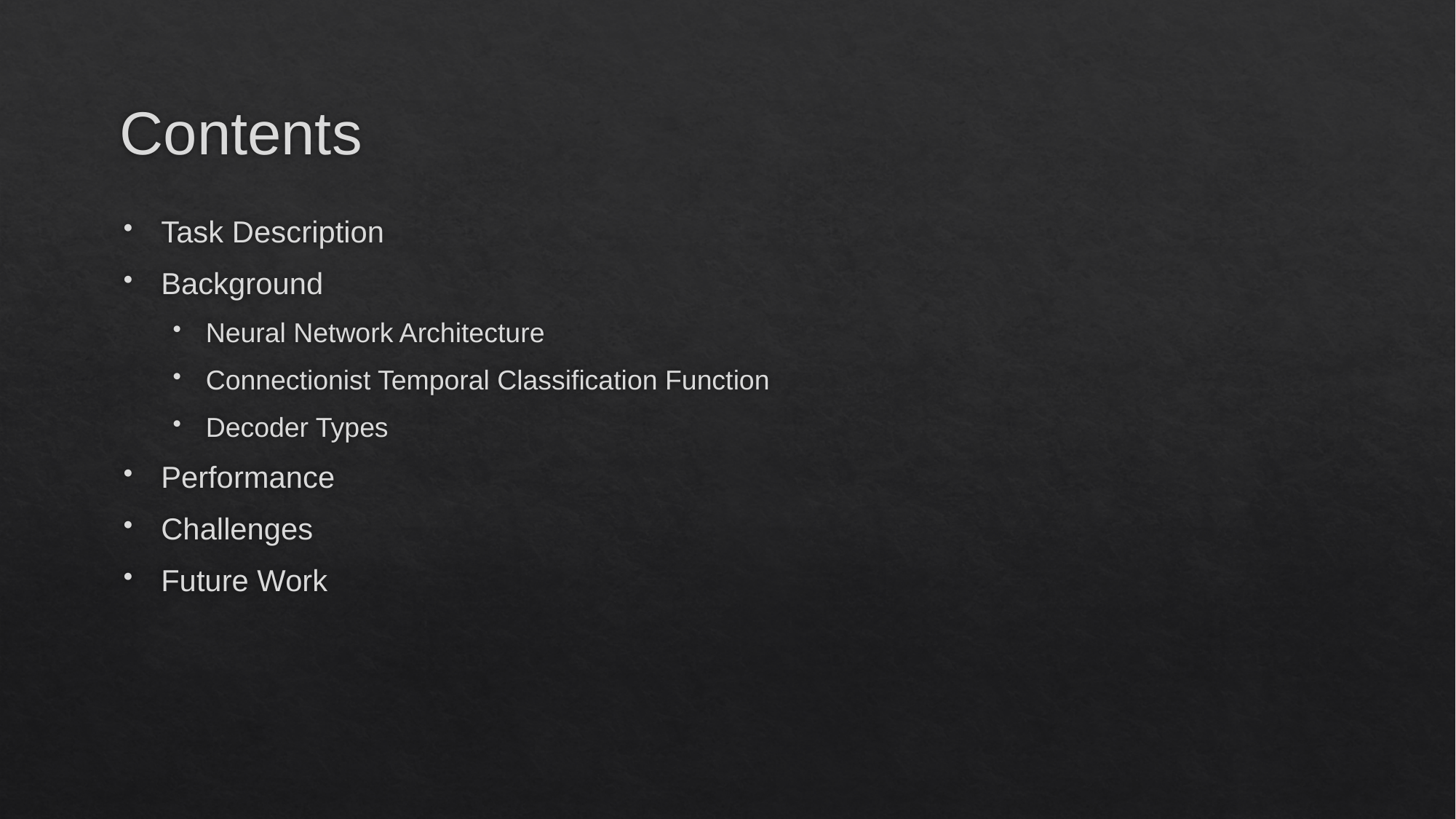

# Contents
Task Description
Background
Neural Network Architecture
Connectionist Temporal Classification Function
Decoder Types
Performance
Challenges
Future Work